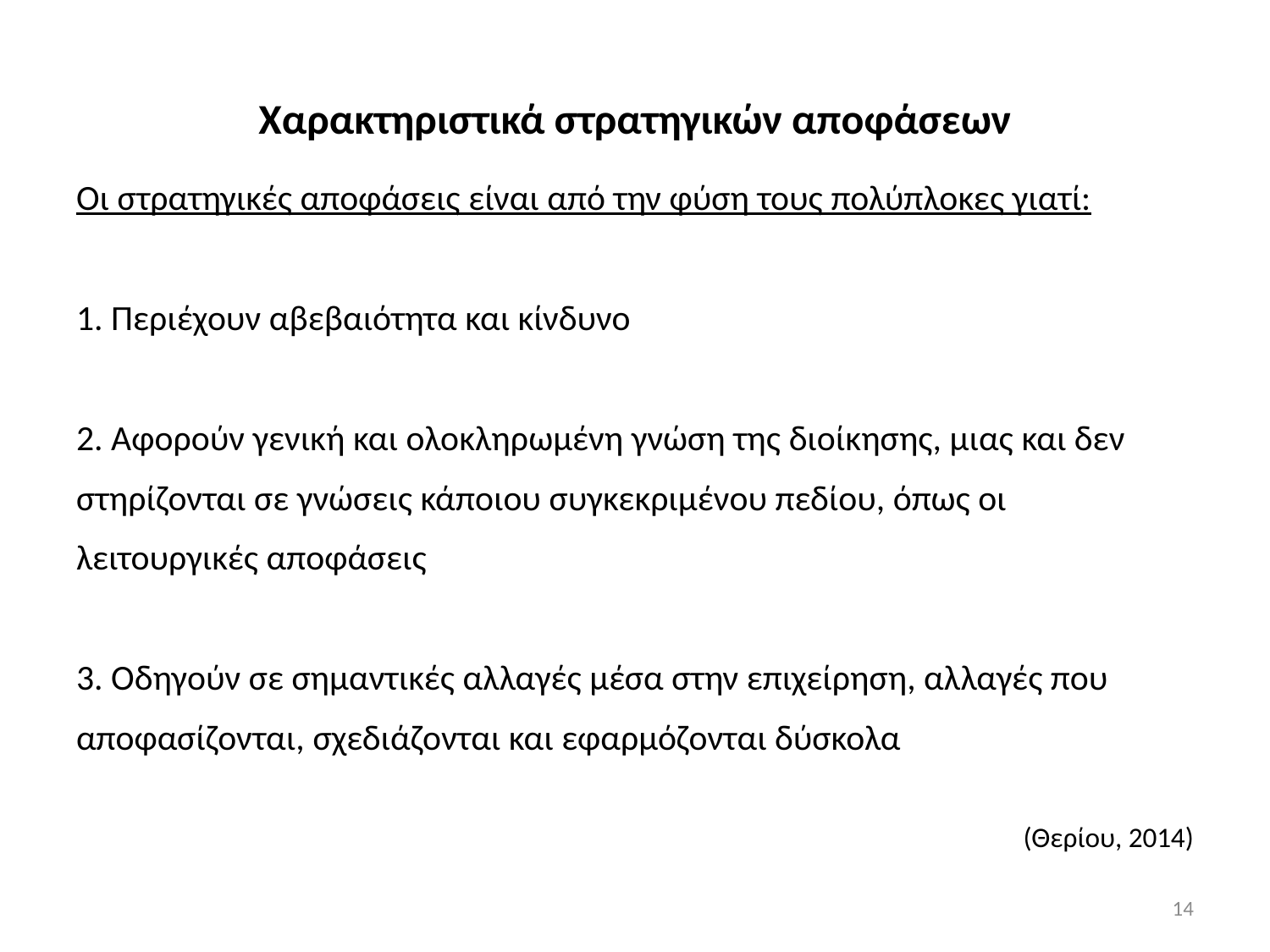

# Χαρακτηριστικά στρατηγικών αποφάσεων
Οι στρατηγικές αποφάσεις είναι από την φύση τους πολύπλοκες γιατί:

1. Περιέχουν αβεβαιότητα και κίνδυνο

2. Αφορούν γενική και ολοκληρωμένη γνώση της διοίκησης, μιας και δεν
στηρίζονται σε γνώσεις κάποιου συγκεκριμένου πεδίου, όπως οι
λειτουργικές αποφάσεις

3. Οδηγούν σε σημαντικές αλλαγές μέσα στην επιχείρηση, αλλαγές που
αποφασίζονται, σχεδιάζονται και εφαρμόζονται δύσκολα

(Θερίου, 2014)

14